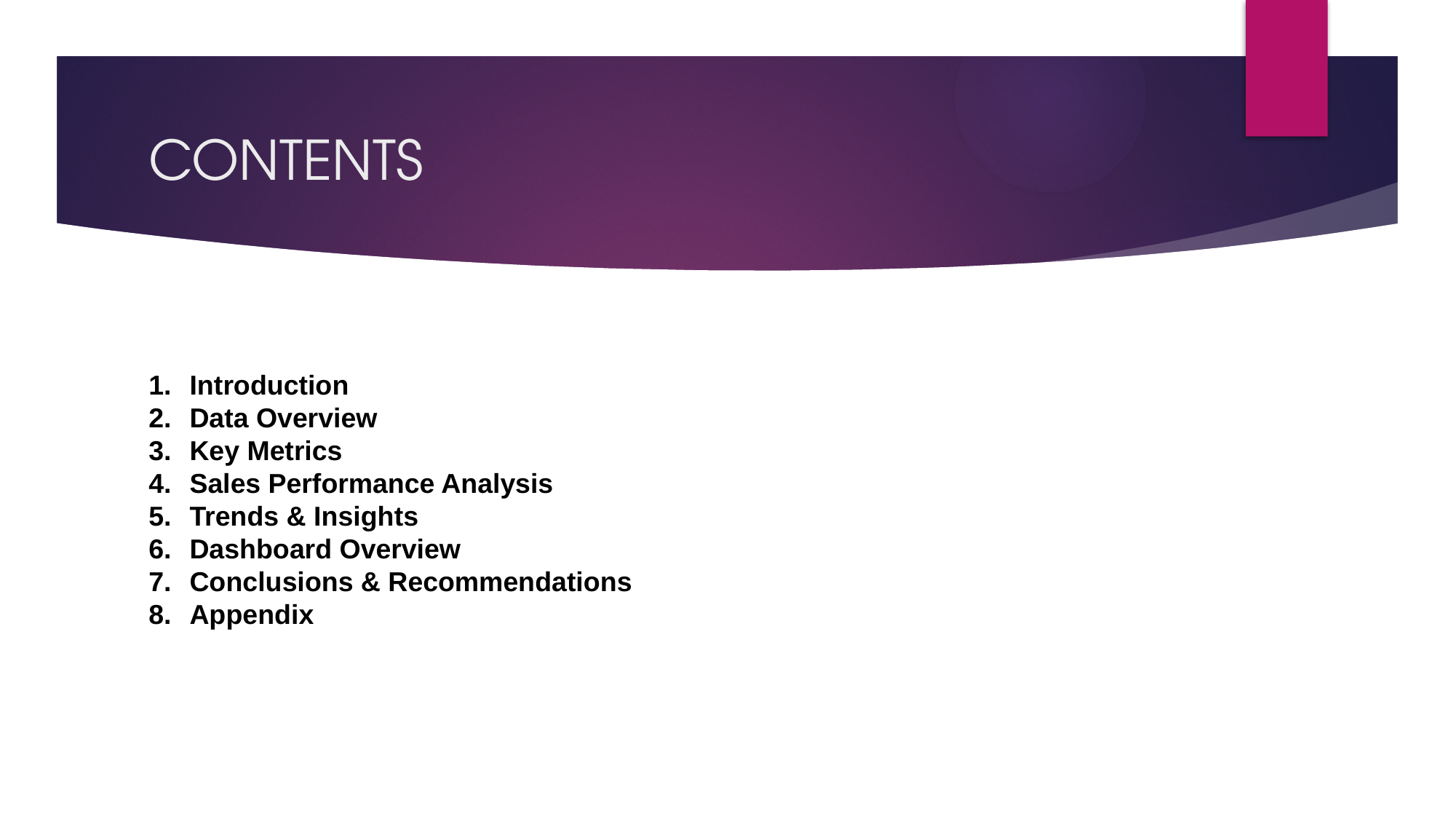

# CONTENTS
Introduction
Data Overview
Key Metrics
Sales Performance Analysis
Trends & Insights
Dashboard Overview
Conclusions & Recommendations
Appendix